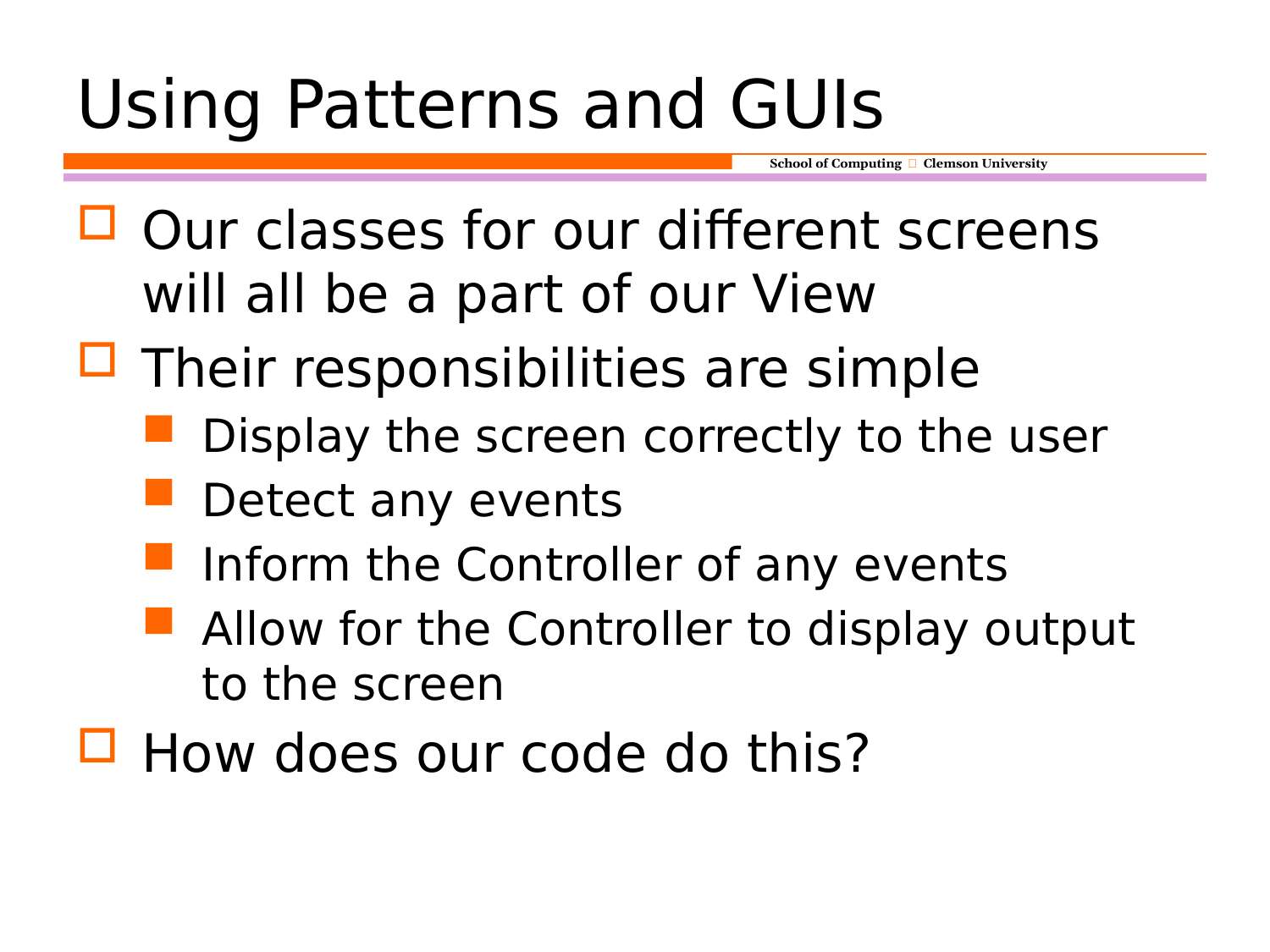

# Using Patterns and GUIs
Our classes for our different screens will all be a part of our View
Their responsibilities are simple
Display the screen correctly to the user
Detect any events
Inform the Controller of any events
Allow for the Controller to display output to the screen
How does our code do this?